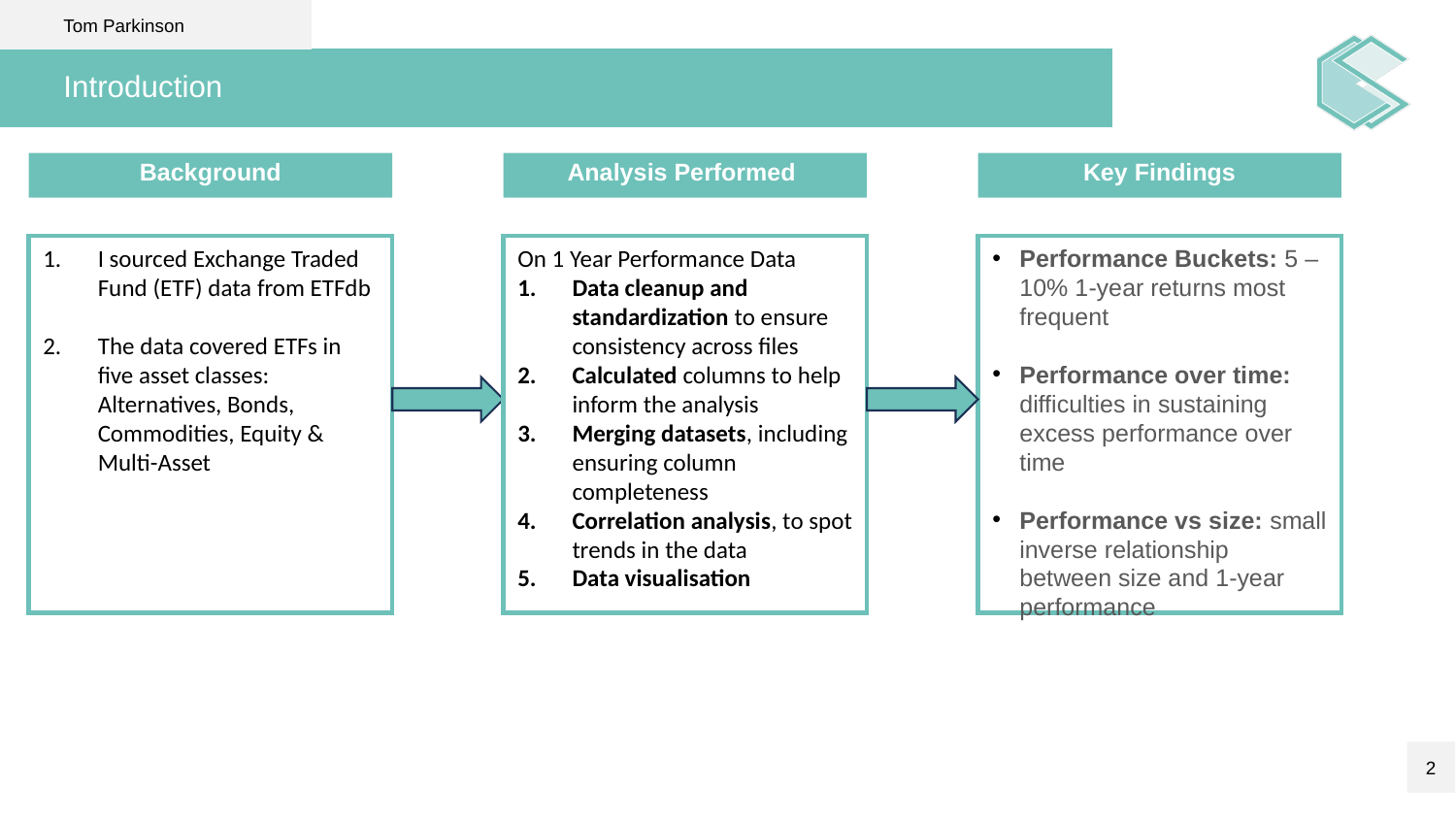

Tom Parkinson

# Introduction
Background
Analysis Performed
Key Findings
I sourced Exchange Traded Fund (ETF) data from ETFdb

The data covered ETFs in five asset classes: Alternatives, Bonds, Commodities, Equity & Multi-Asset

On 1 Year Performance Data
Data cleanup and standardization to ensure consistency across files
Calculated columns to help inform the analysis
Merging datasets, including ensuring column completeness
Correlation analysis, to spot trends in the data
Data visualisation

Performance Buckets: 5 – 10% 1-year returns most frequent

Performance over time: difficulties in sustaining excess performance over time

Performance vs size: small inverse relationship between size and 1-year performance